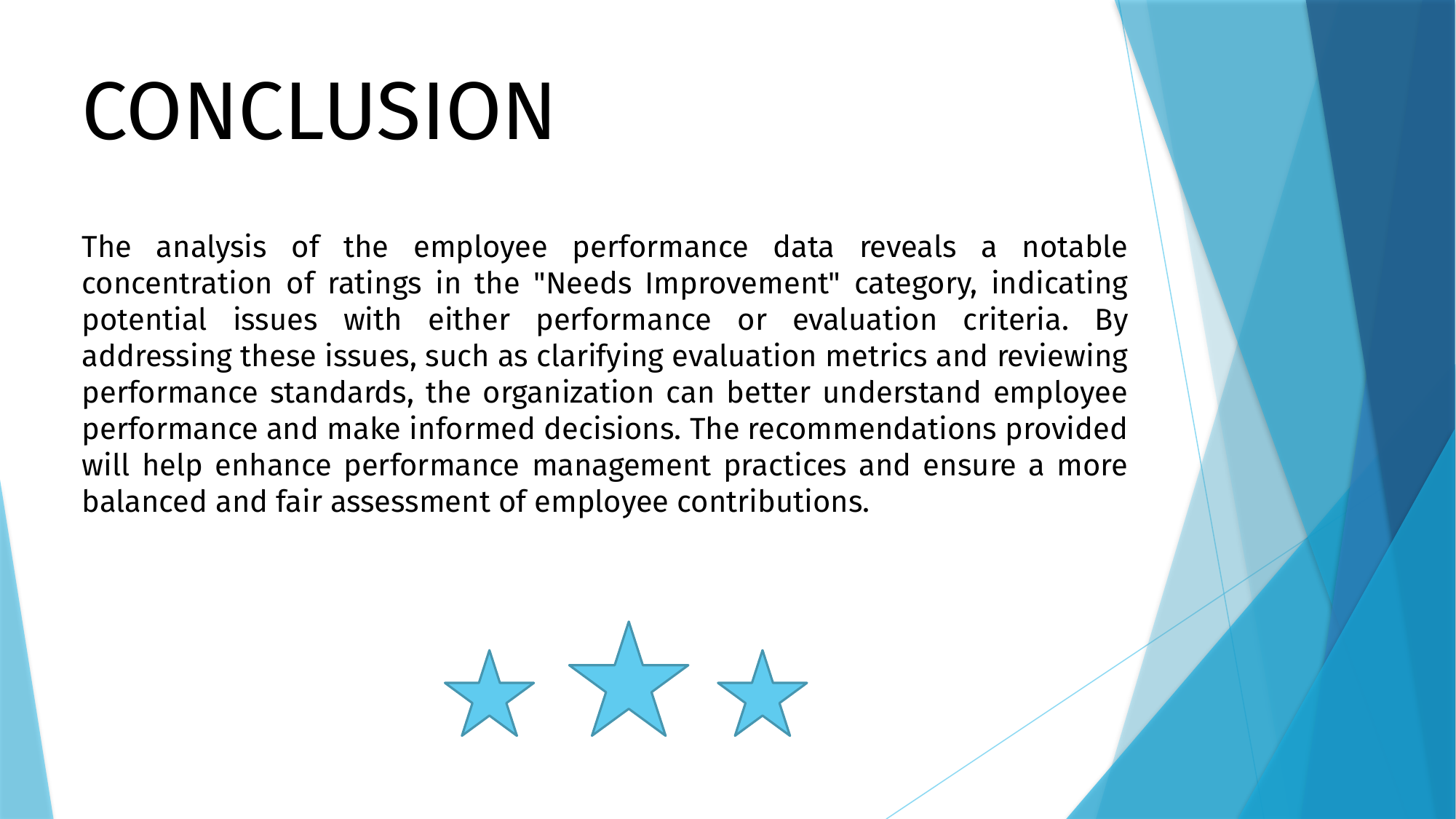

CONCLUSION
The analysis of the employee performance data reveals a notable concentration of ratings in the "Needs Improvement" category, indicating potential issues with either performance or evaluation criteria. By addressing these issues, such as clarifying evaluation metrics and reviewing performance standards, the organization can better understand employee performance and make informed decisions. The recommendations provided will help enhance performance management practices and ensure a more balanced and fair assessment of employee contributions.